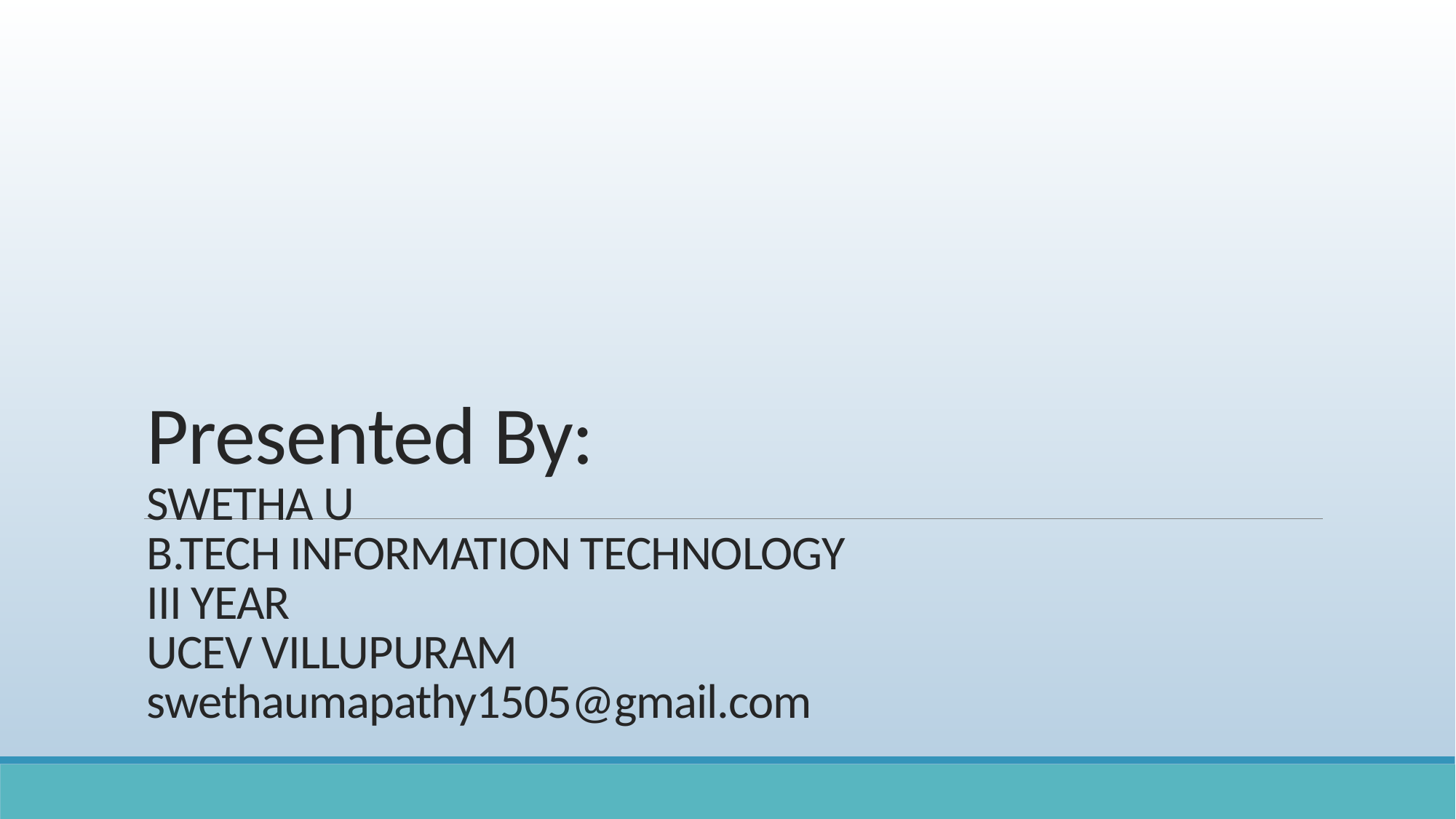

# Presented By: SWETHA U B.TECH INFORMATION TECHNOLOGY III YEAR UCEV VILLUPURAM swethaumapathy1505@gmail.com